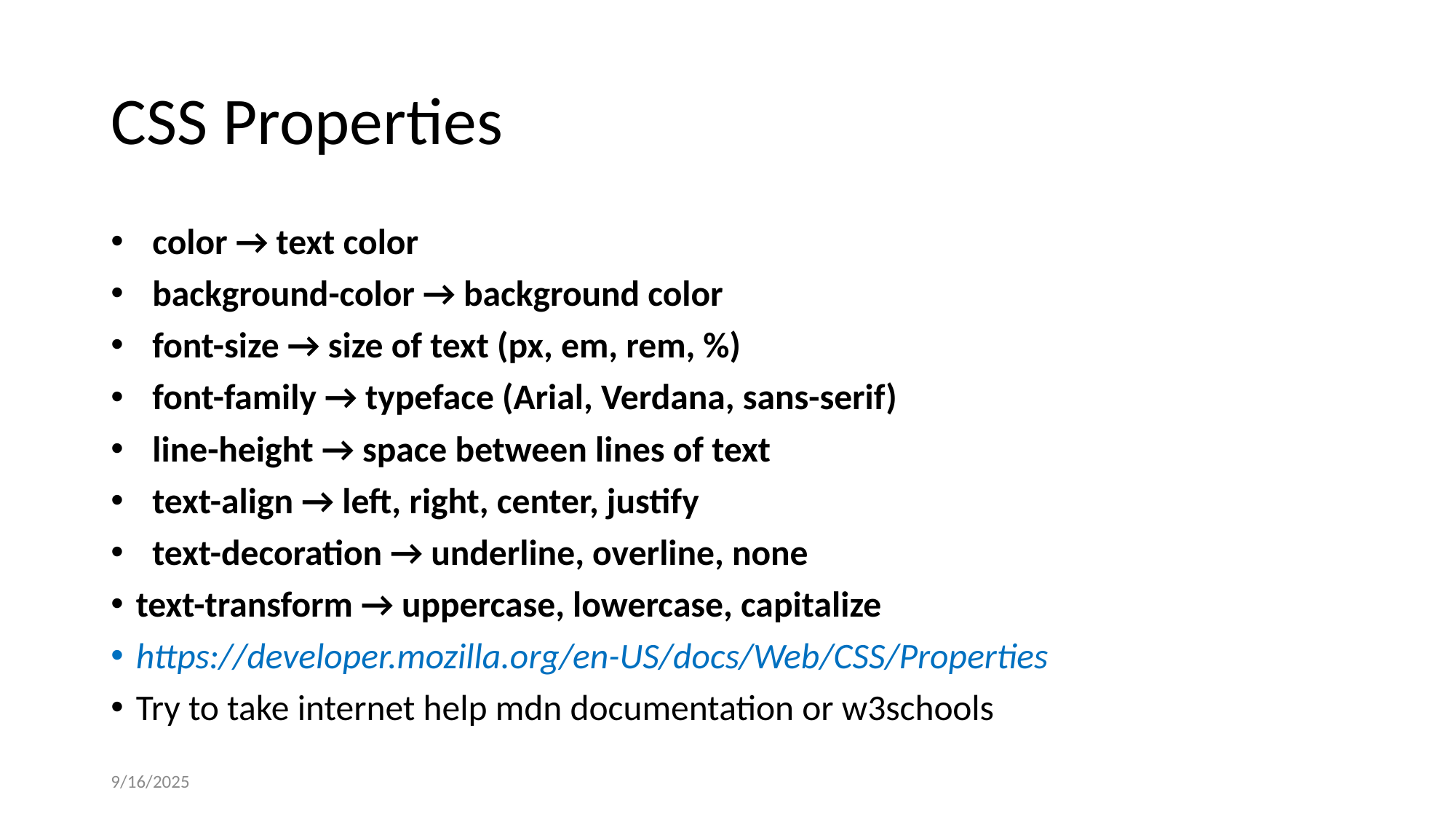

# CSS Properties
  color → text color
  background-color → background color
  font-size → size of text (px, em, rem, %)
  font-family → typeface (Arial, Verdana, sans-serif)
  line-height → space between lines of text
  text-align → left, right, center, justify
  text-decoration → underline, overline, none
text-transform → uppercase, lowercase, capitalize
https://developer.mozilla.org/en-US/docs/Web/CSS/Properties
Try to take internet help mdn documentation or w3schools
9/16/2025